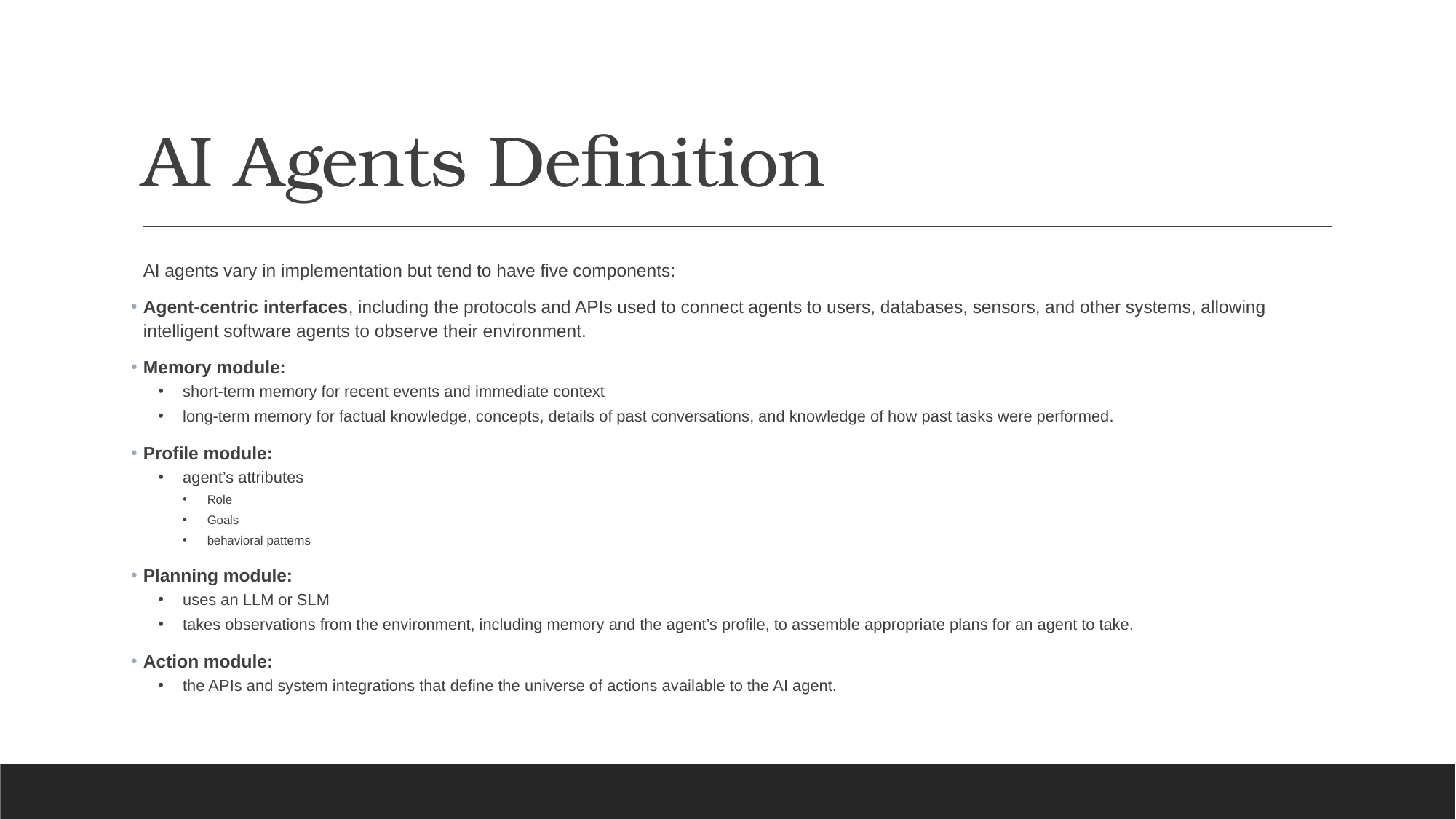

# AI Agents Definition
AI agents vary in implementation but tend to have five components:
Agent-centric interfaces, including the protocols and APIs used to connect agents to users, databases, sensors, and other systems, allowing intelligent software agents to observe their environment.
Memory module:
short-term memory for recent events and immediate context
long-term memory for factual knowledge, concepts, details of past conversations, and knowledge of how past tasks were performed.
Profile module:
agent’s attributes
Role
Goals
behavioral patterns
Planning module:
uses an LLM or SLM
takes observations from the environment, including memory and the agent’s profile, to assemble appropriate plans for an agent to take.
Action module:
the APIs and system integrations that define the universe of actions available to the AI agent.